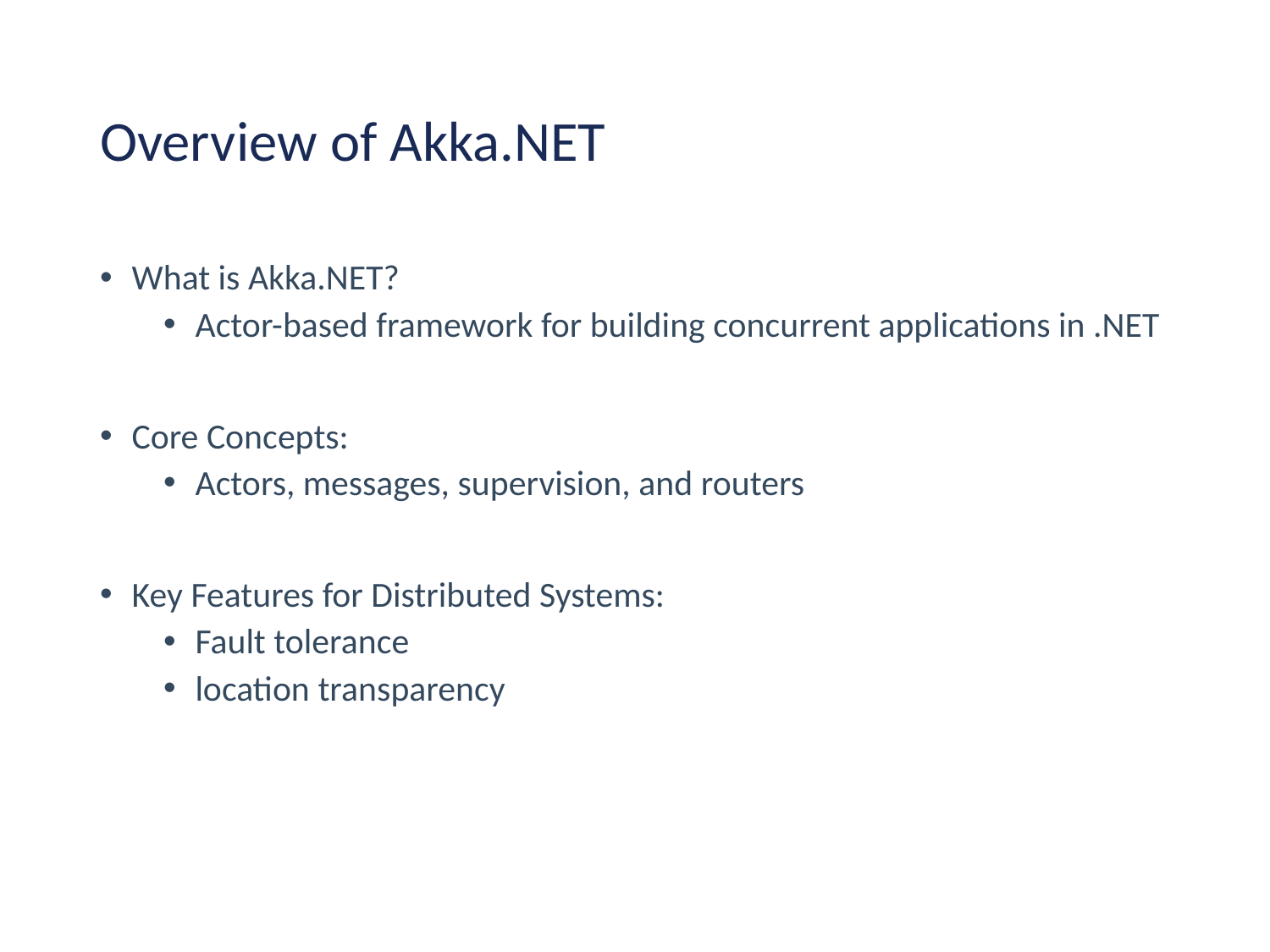

# Overview of Akka.NET
What is Akka.NET?
Actor-based framework for building concurrent applications in .NET

Core Concepts:
Actors, messages, supervision, and routers

Key Features for Distributed Systems:
Fault tolerance
location transparency